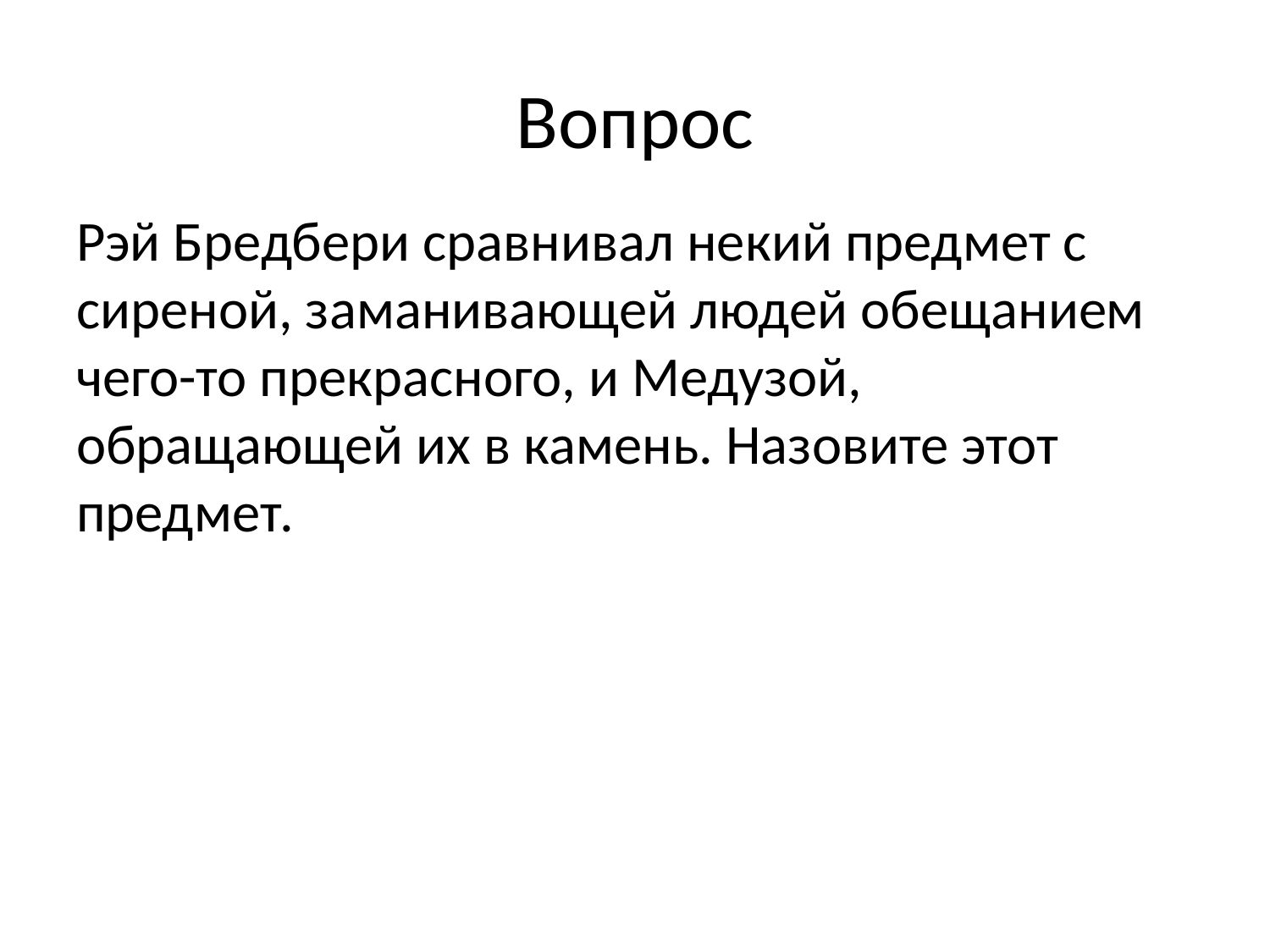

# Вопрос
Рэй Бредбери сравнивал некий предмет с сиреной, заманивающей людей обещанием чего-то прекрасного, и Медузой, обращающей их в камень. Назовите этот предмет.